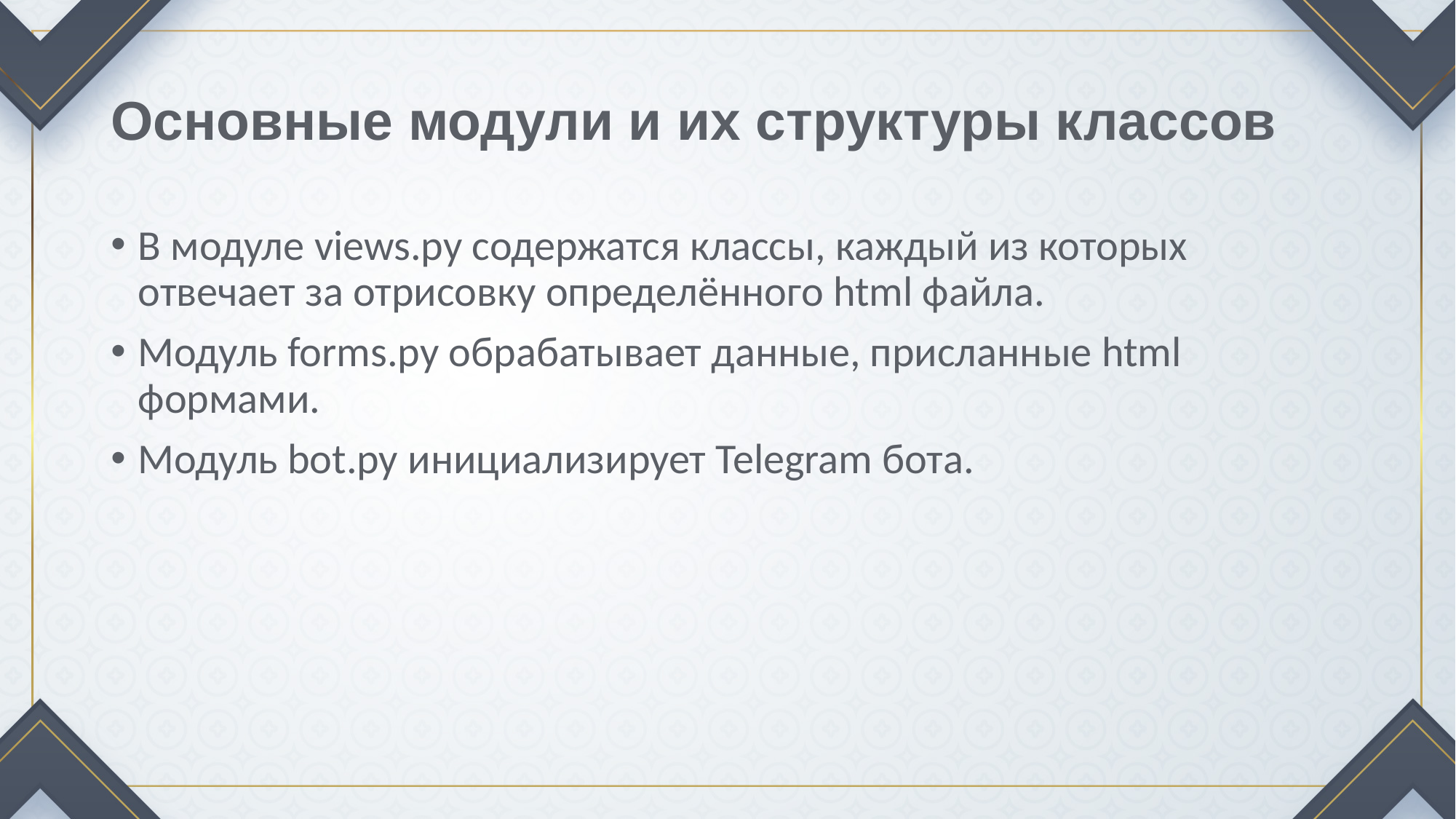

# Основные модули и их структуры классов
В модуле views.py содержатся классы, каждый из которых отвечает за отрисовку определённого html файла.
Модуль forms.py обрабатывает данные, присланные html формами.
Модуль bot.py инициализирует Telegram бота.